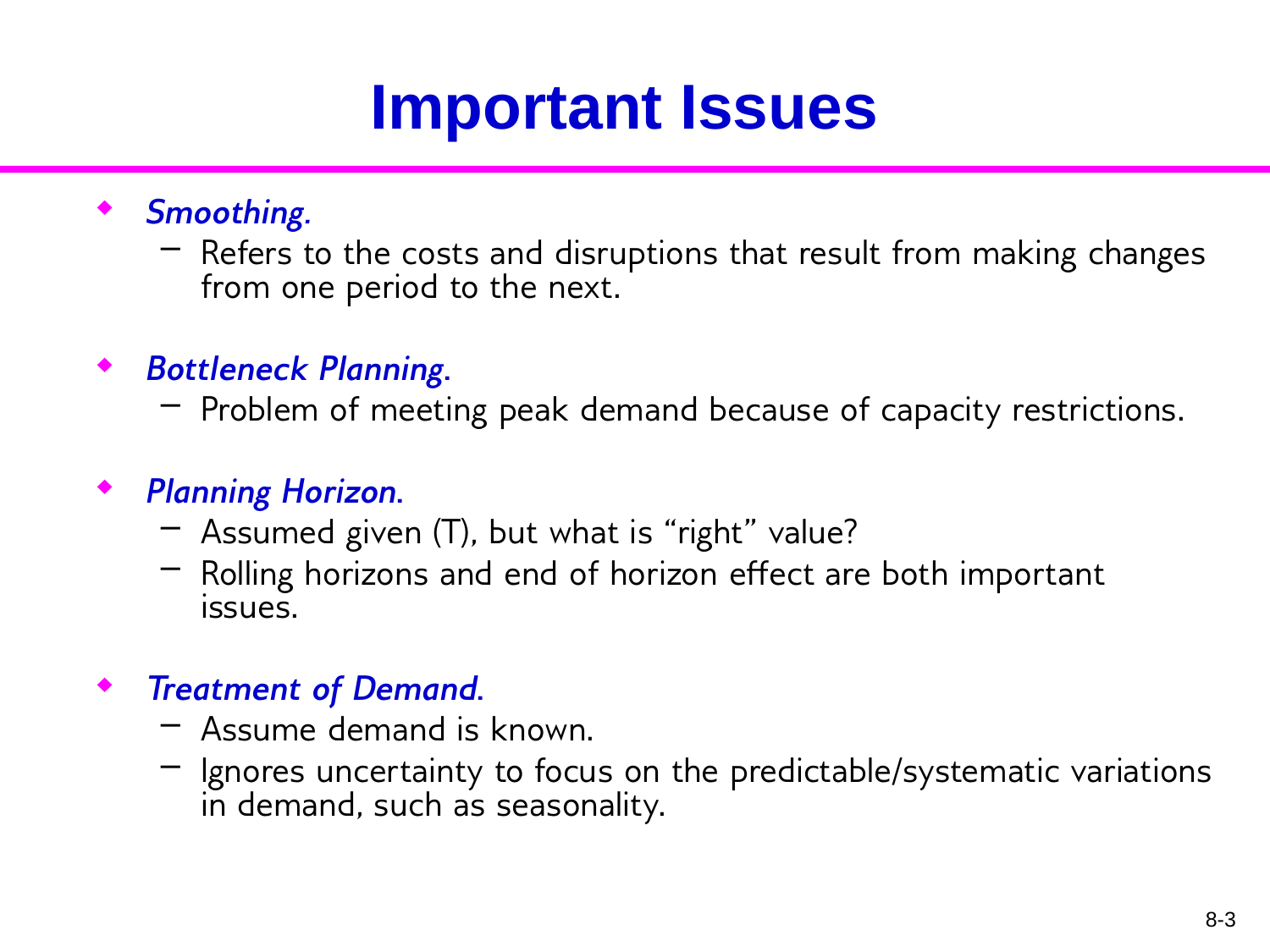

# Important Issues
Smoothing.
Refers to the costs and disruptions that result from making changes from one period to the next.

Bottleneck Planning.
Problem of meeting peak demand because of capacity restrictions.

Planning Horizon.
Assumed given (T), but what is “right” value?
Rolling horizons and end of horizon effect are both important issues.

Treatment of Demand.
Assume demand is known.
Ignores uncertainty to focus on the predictable/systematic variations in demand, such as seasonality.
8-3